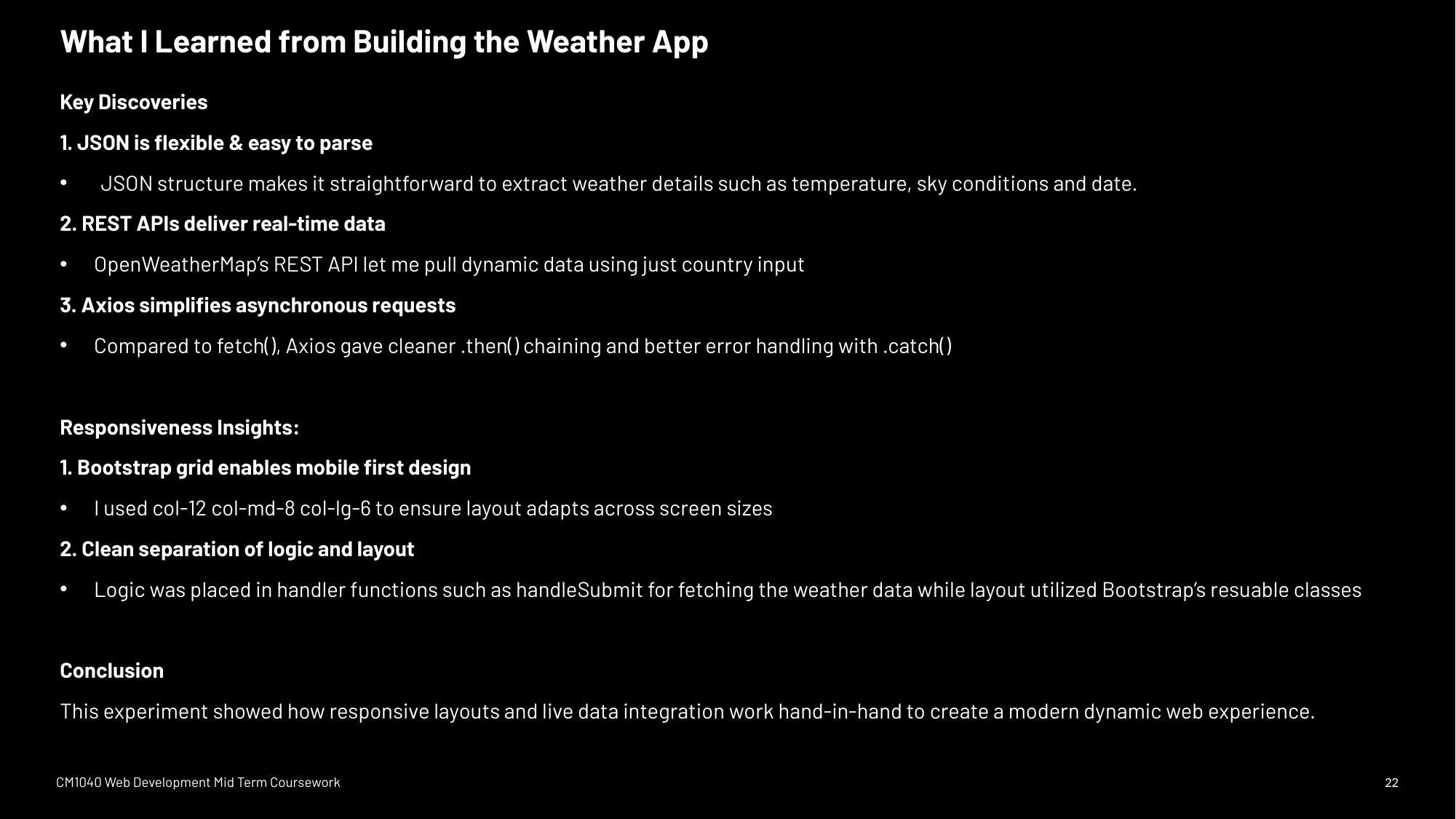

# What I Learned from Building the Weather App
Key Discoveries
1. JSON is flexible & easy to parse
JSON structure makes it straightforward to extract weather details such as temperature, sky conditions and date.
2. REST APIs deliver real-time data
OpenWeatherMap’s REST API let me pull dynamic data using just country input
3. Axios simplifies asynchronous requests
Compared to fetch(), Axios gave cleaner .then() chaining and better error handling with .catch()

Responsiveness Insights:
1. Bootstrap grid enables mobile first design
I used col-12 col-md-8 col-lg-6 to ensure layout adapts across screen sizes
2. Clean separation of logic and layout
Logic was placed in handler functions such as handleSubmit for fetching the weather data while layout utilized Bootstrap’s resuable classes

Conclusion
This experiment showed how responsive layouts and live data integration work hand-in-hand to create a modern dynamic web experience.